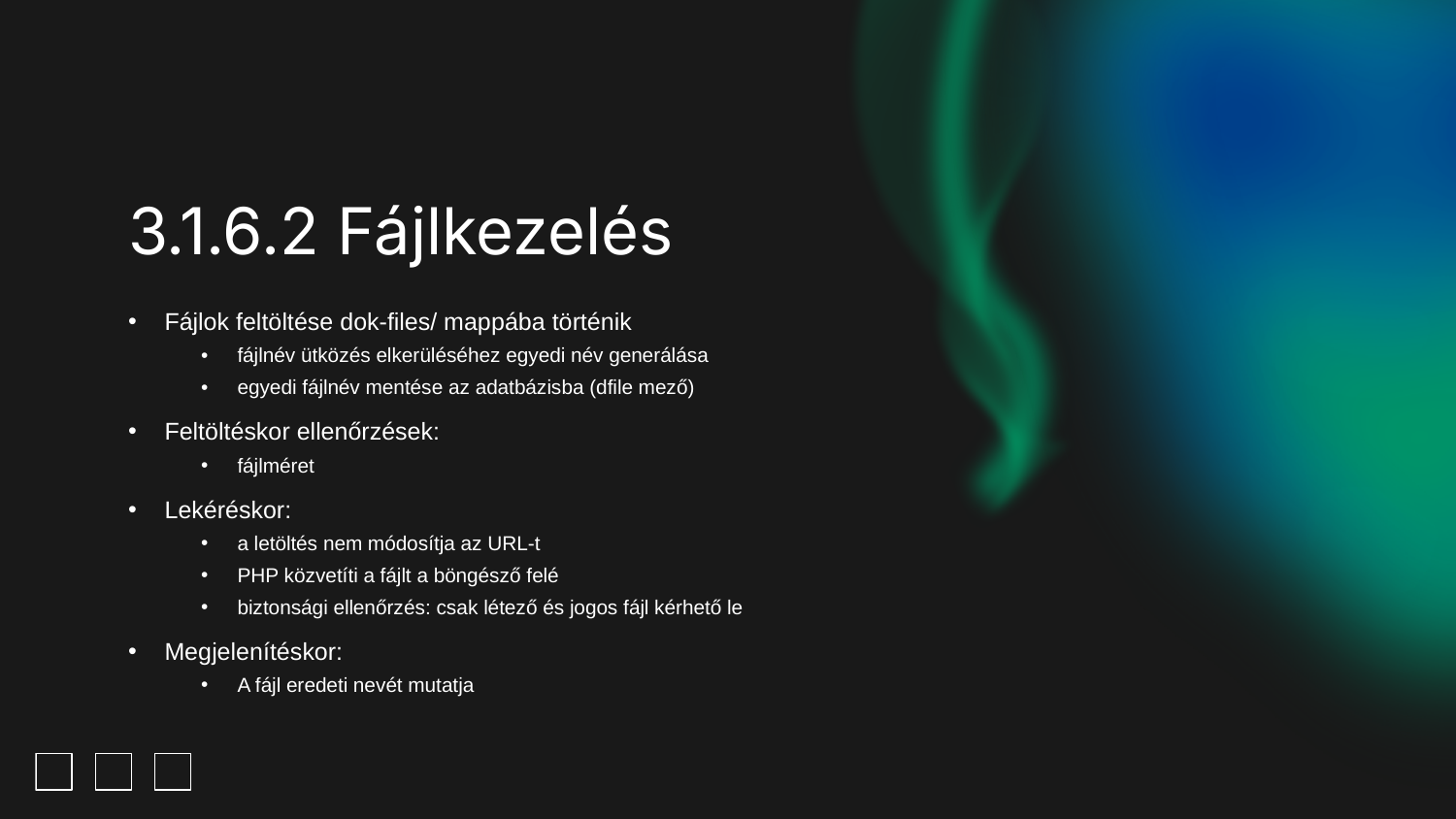

# 3.1.6.2 Fájlkezelés
Fájlok feltöltése dok-files/ mappába történik
fájlnév ütközés elkerüléséhez egyedi név generálása
egyedi fájlnév mentése az adatbázisba (dfile mező)
Feltöltéskor ellenőrzések:
fájlméret
Lekéréskor:
a letöltés nem módosítja az URL-t
PHP közvetíti a fájlt a böngésző felé
biztonsági ellenőrzés: csak létező és jogos fájl kérhető le
Megjelenítéskor:
A fájl eredeti nevét mutatja